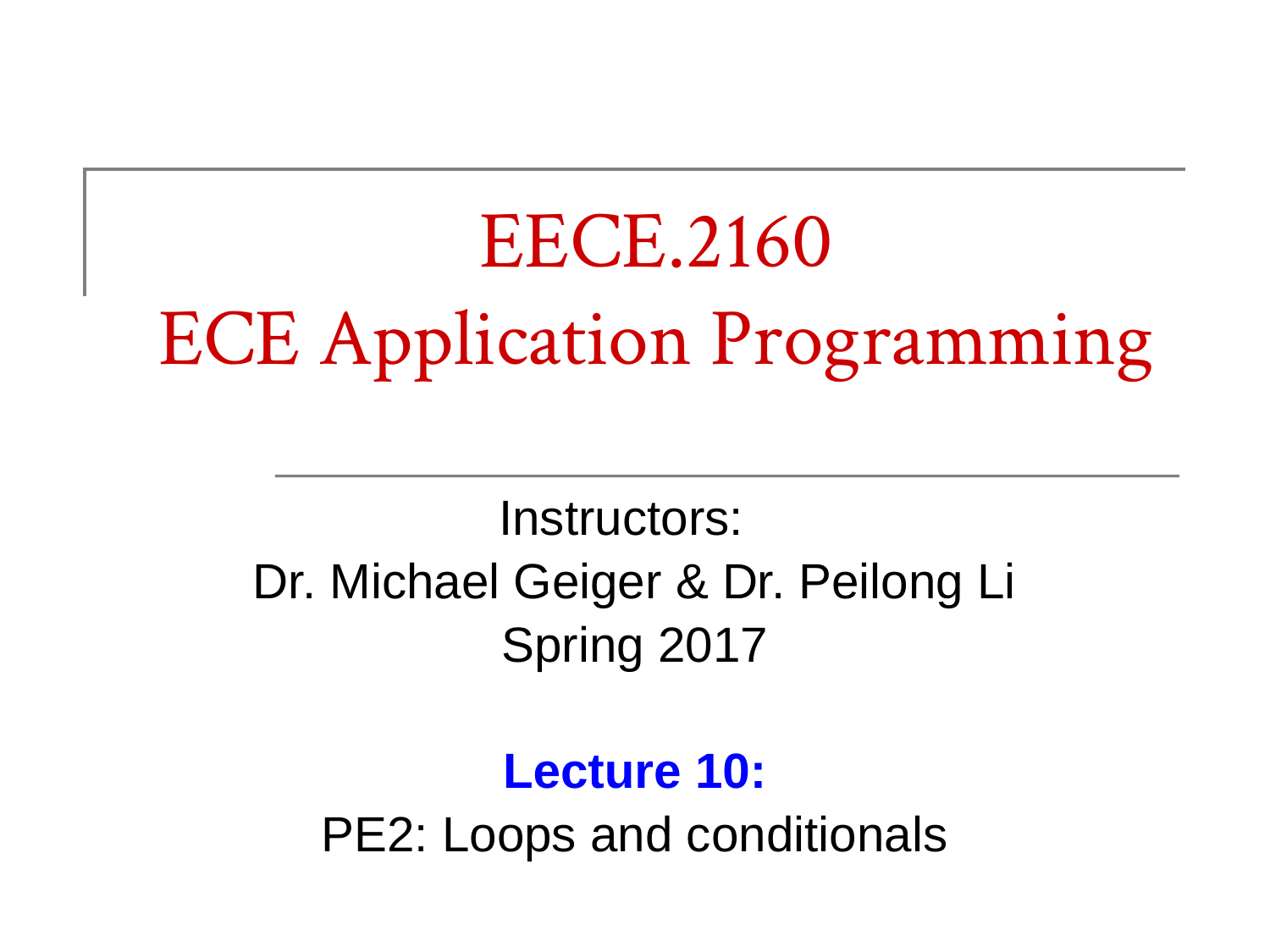

# EECE.2160 ECE Application Programming
Instructors:
Dr. Michael Geiger & Dr. Peilong Li
Spring 2017

Lecture 10:
PE2: Loops and conditionals